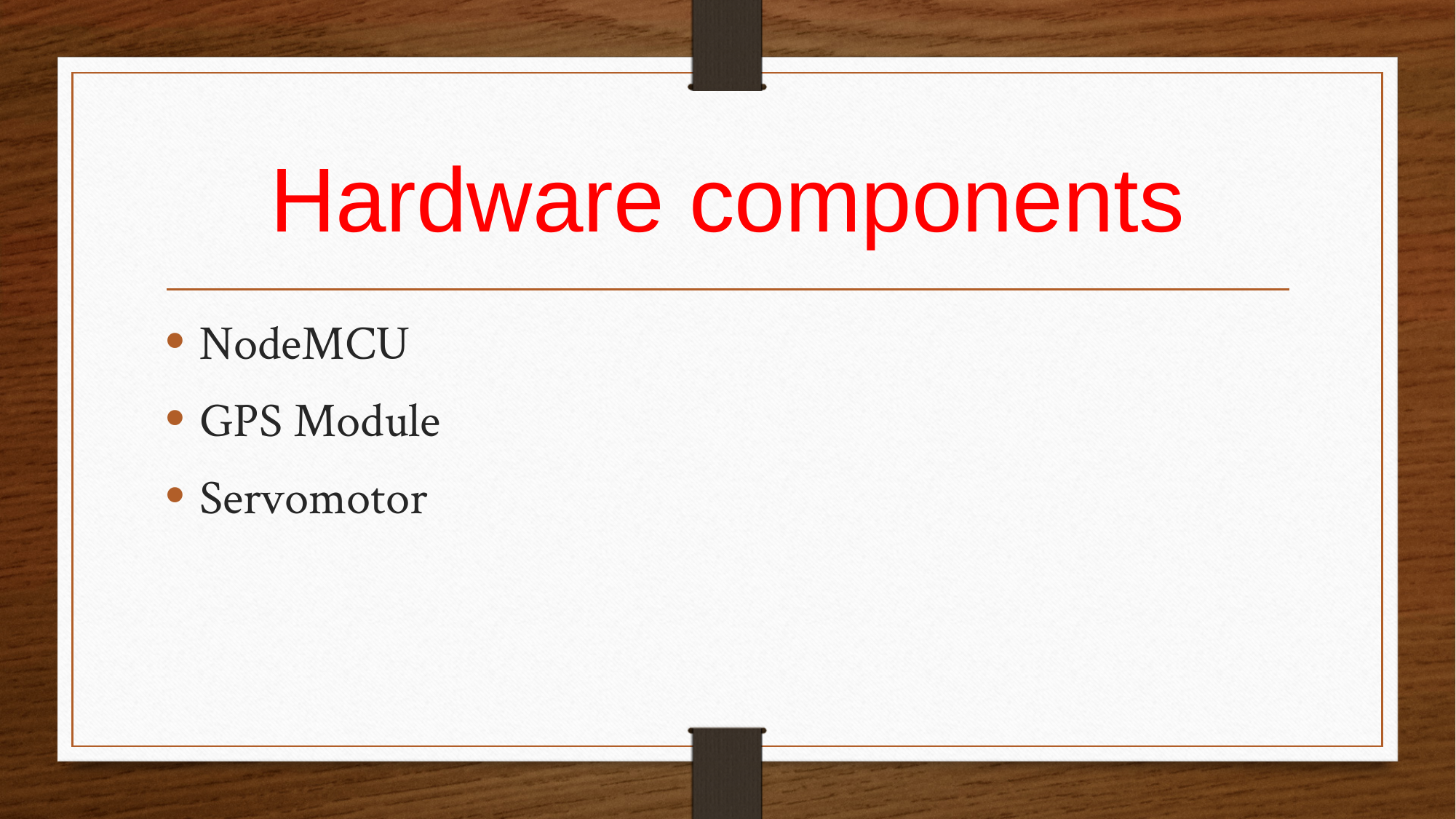

# Hardware components
NodeMCU
GPS Module
Servomotor